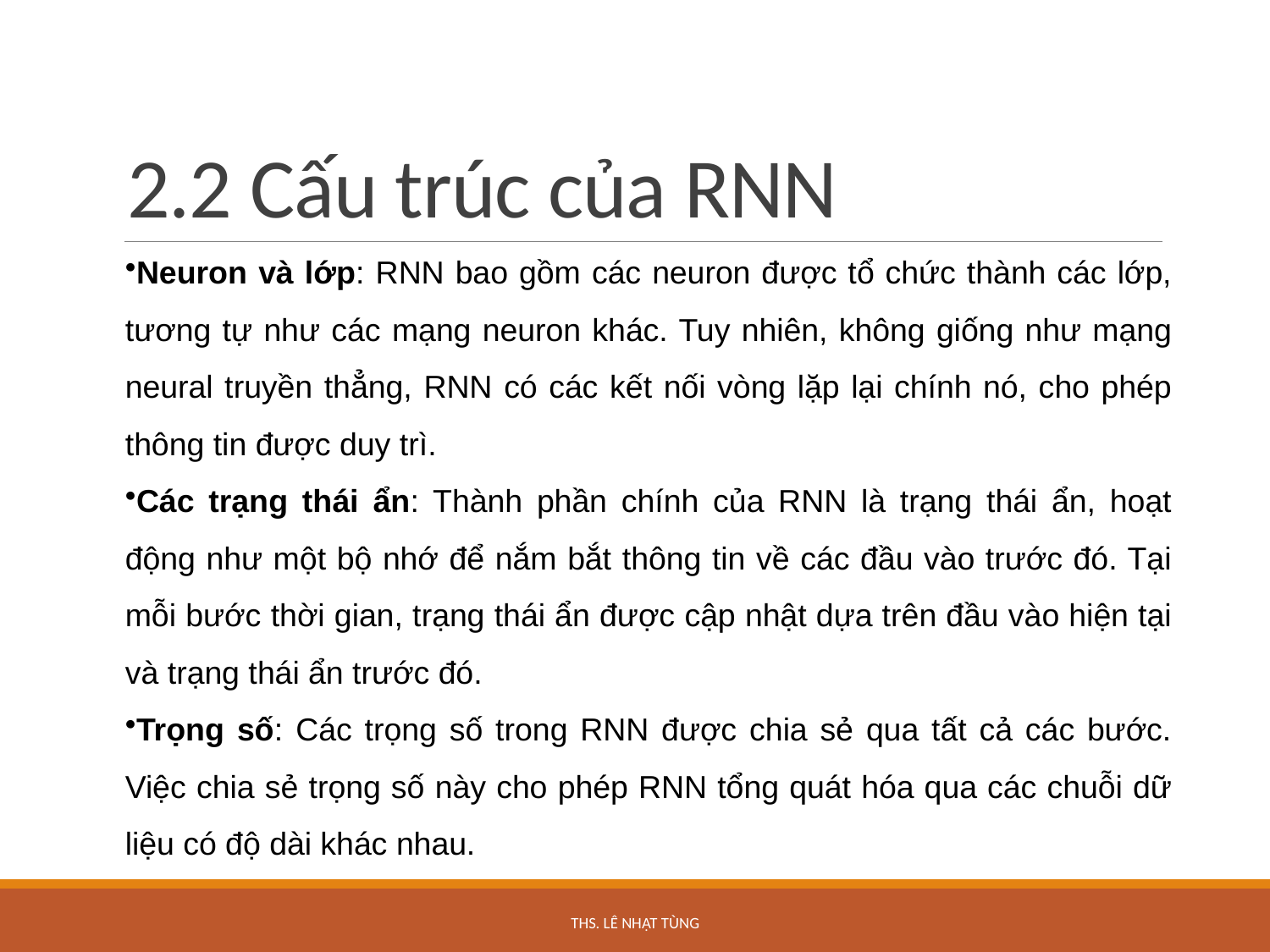

# 2.2 Cấu trúc của RNN
Neuron và lớp: RNN bao gồm các neuron được tổ chức thành các lớp, tương tự như các mạng neuron khác. Tuy nhiên, không giống như mạng neural truyền thẳng, RNN có các kết nối vòng lặp lại chính nó, cho phép thông tin được duy trì.
Các trạng thái ẩn: Thành phần chính của RNN là trạng thái ẩn, hoạt động như một bộ nhớ để nắm bắt thông tin về các đầu vào trước đó. Tại mỗi bước thời gian, trạng thái ẩn được cập nhật dựa trên đầu vào hiện tại và trạng thái ẩn trước đó.
Trọng số: Các trọng số trong RNN được chia sẻ qua tất cả các bước. Việc chia sẻ trọng số này cho phép RNN tổng quát hóa qua các chuỗi dữ liệu có độ dài khác nhau.
ThS. Lê Nhật Tùng